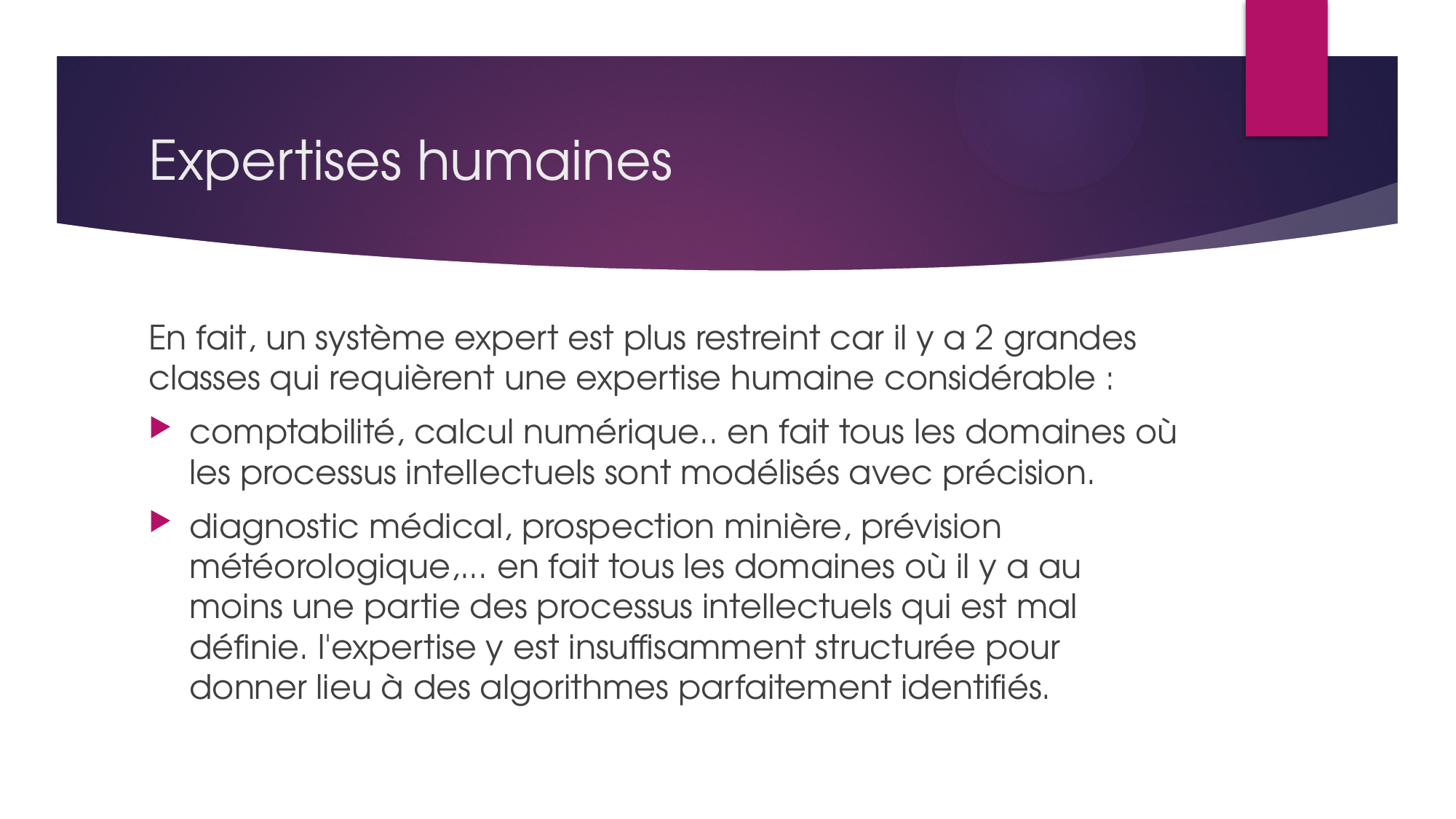

# Expertises humaines
En fait, un système expert est plus restreint car il y a 2 grandes classes qui requièrent une expertise humaine considérable :
comptabilité, calcul numérique.. en fait tous les domaines où les processus intellectuels sont modélisés avec précision.
diagnostic médical, prospection minière, prévision météorologique,... en fait tous les domaines où il y a au moins une partie des processus intellectuels qui est mal définie. l'expertise y est insuffisamment structurée pour donner lieu à des algorithmes parfaitement identifiés.